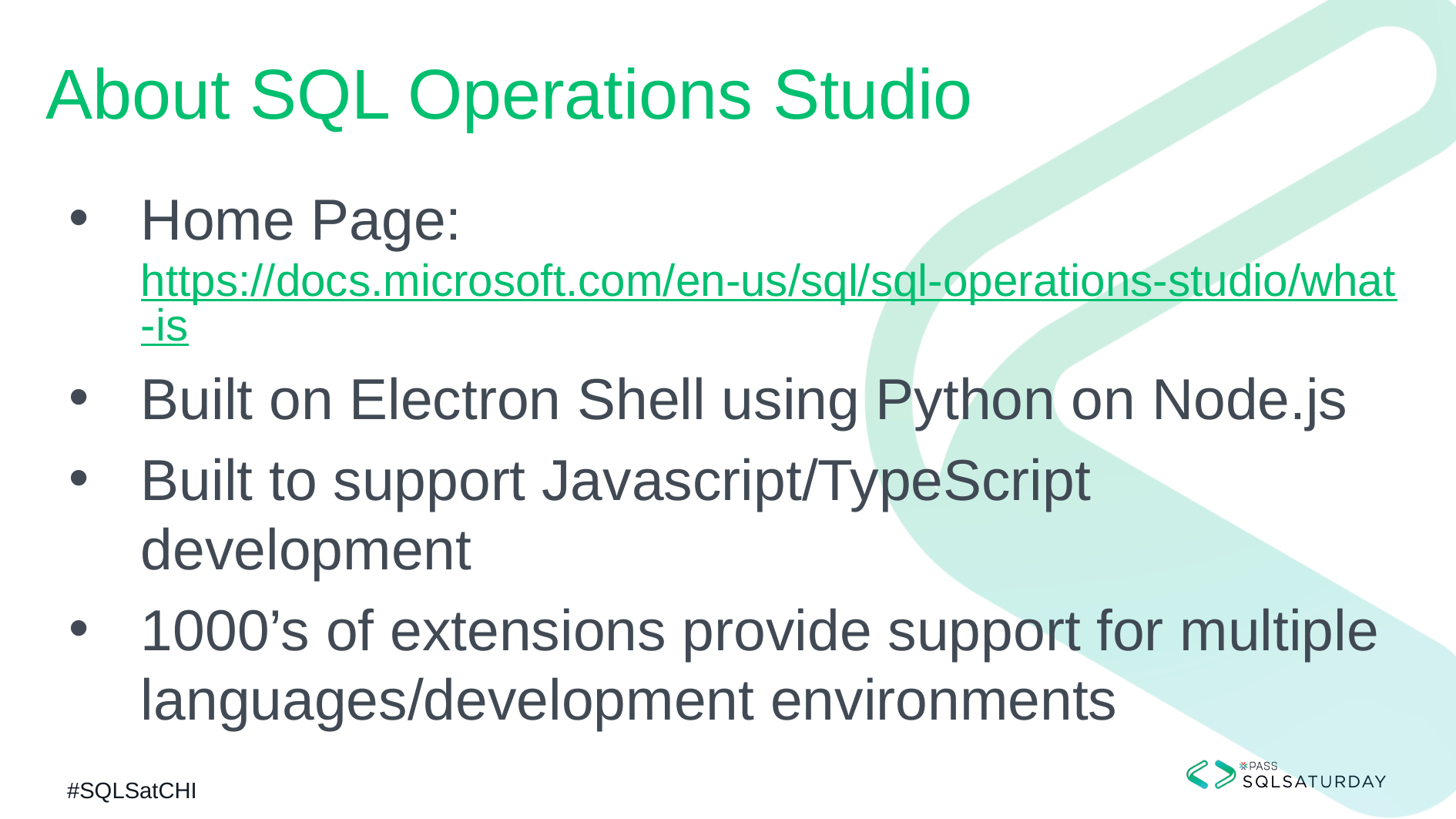

# About SQL Operations Studio
Home Page: https://docs.microsoft.com/en-us/sql/sql-operations-studio/what-is
Built on Electron Shell using Python on Node.js
Built to support Javascript/TypeScript development
1000’s of extensions provide support for multiple languages/development environments